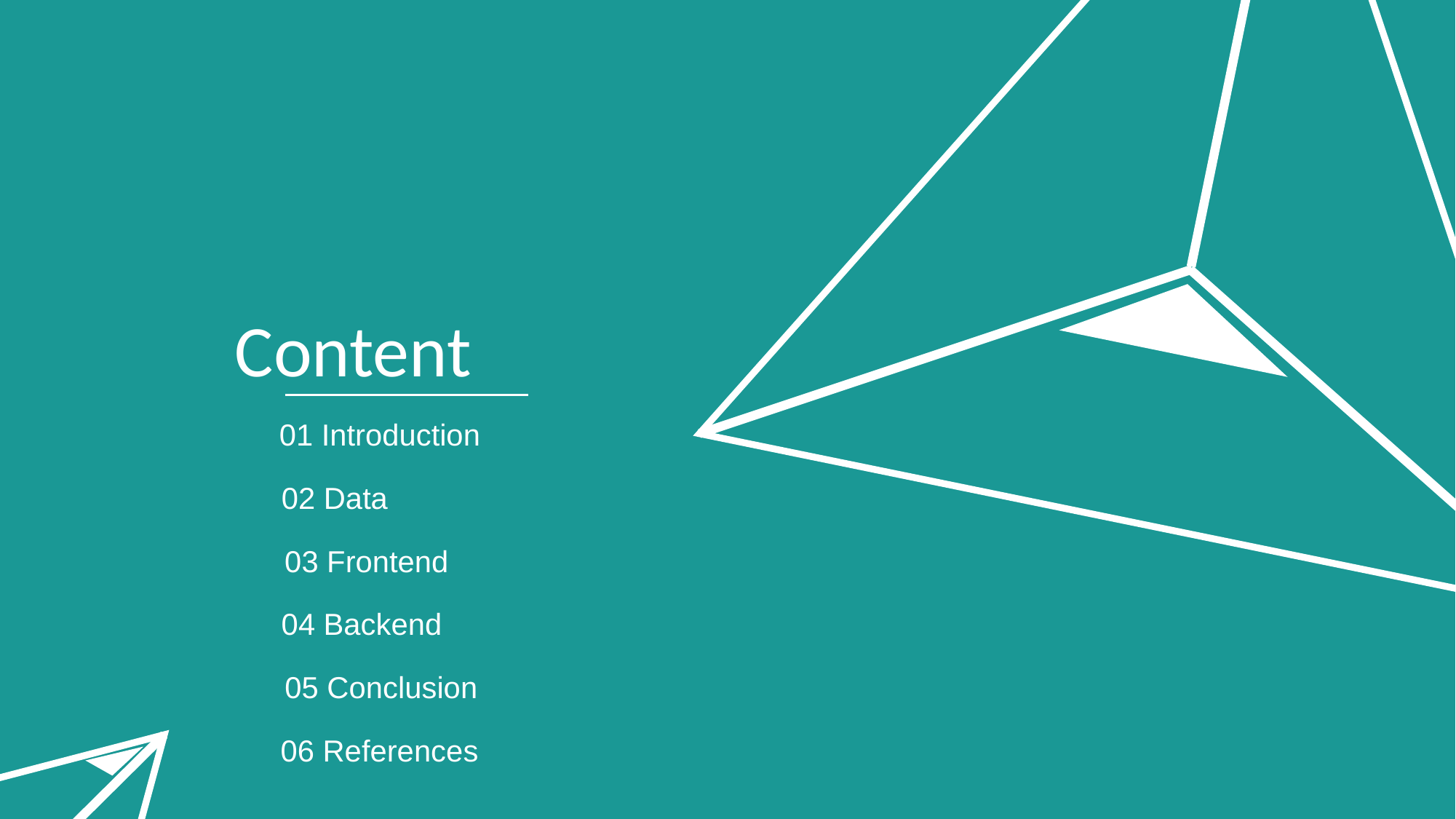

Content
01 Introduction
02 Data
03 Frontend
04 Backend
05 Conclusion
06 References